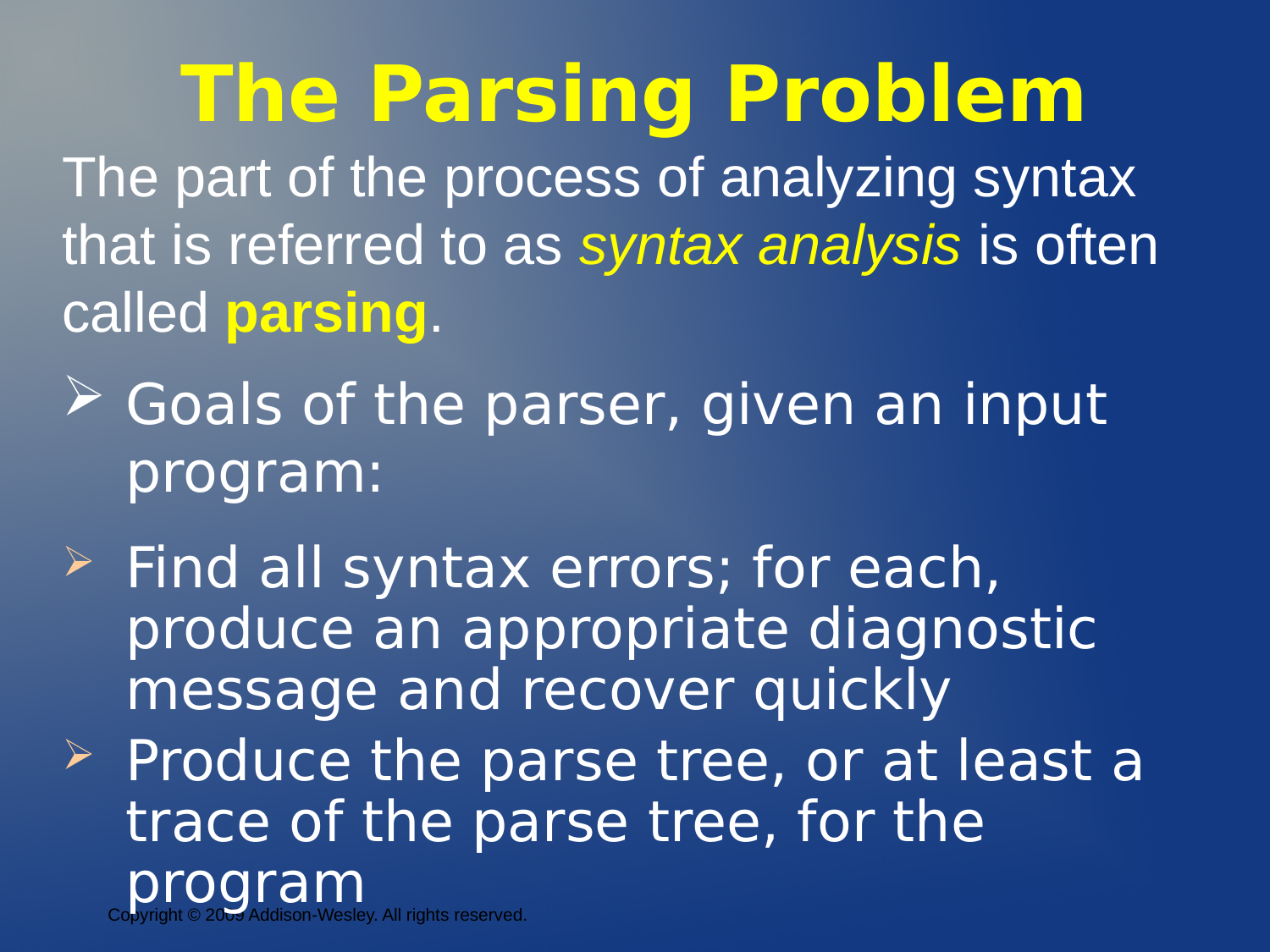

The Parsing Problem
The part of the process of analyzing syntax that is referred to as syntax analysis is often called parsing.
Goals of the parser, given an input program:
Find all syntax errors; for each, produce an appropriate diagnostic message and recover quickly
Produce the parse tree, or at least a trace of the parse tree, for the program
Copyright © 2009 Addison-Wesley. All rights reserved.